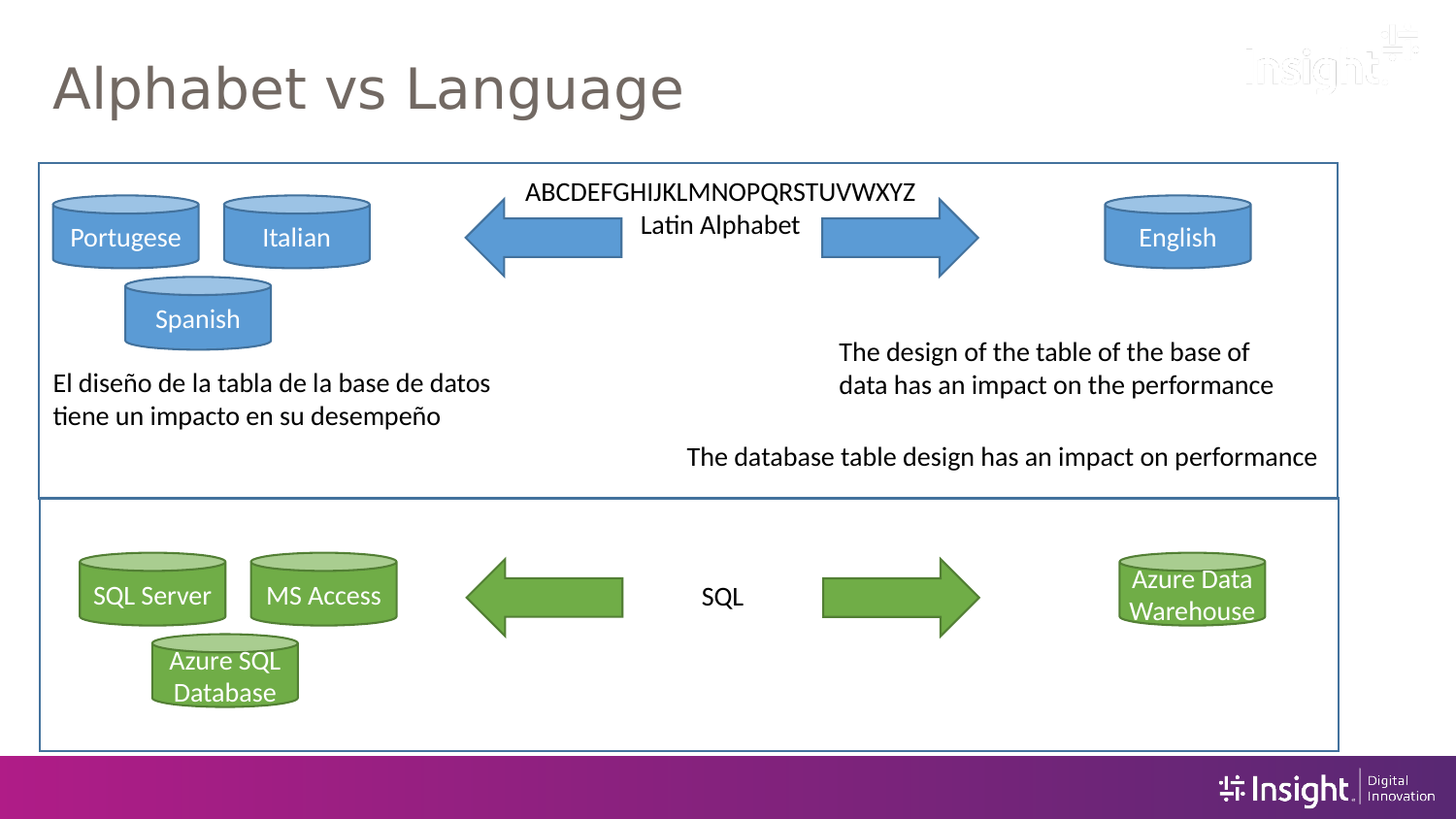

# Alphabet vs Language

ABCDEFGHIJKLMNOPQRSTUVWXYZ
Latin Alphabet
Portugese
Italian
English
Spanish
The design of the table of the base of data has an impact on the performance
El diseño de la tabla de la base de datos tiene un impacto en su desempeño
The database table design has an impact on performance

SQL Server
MS Access
Azure Data Warehouse
SQL
Azure SQL Database